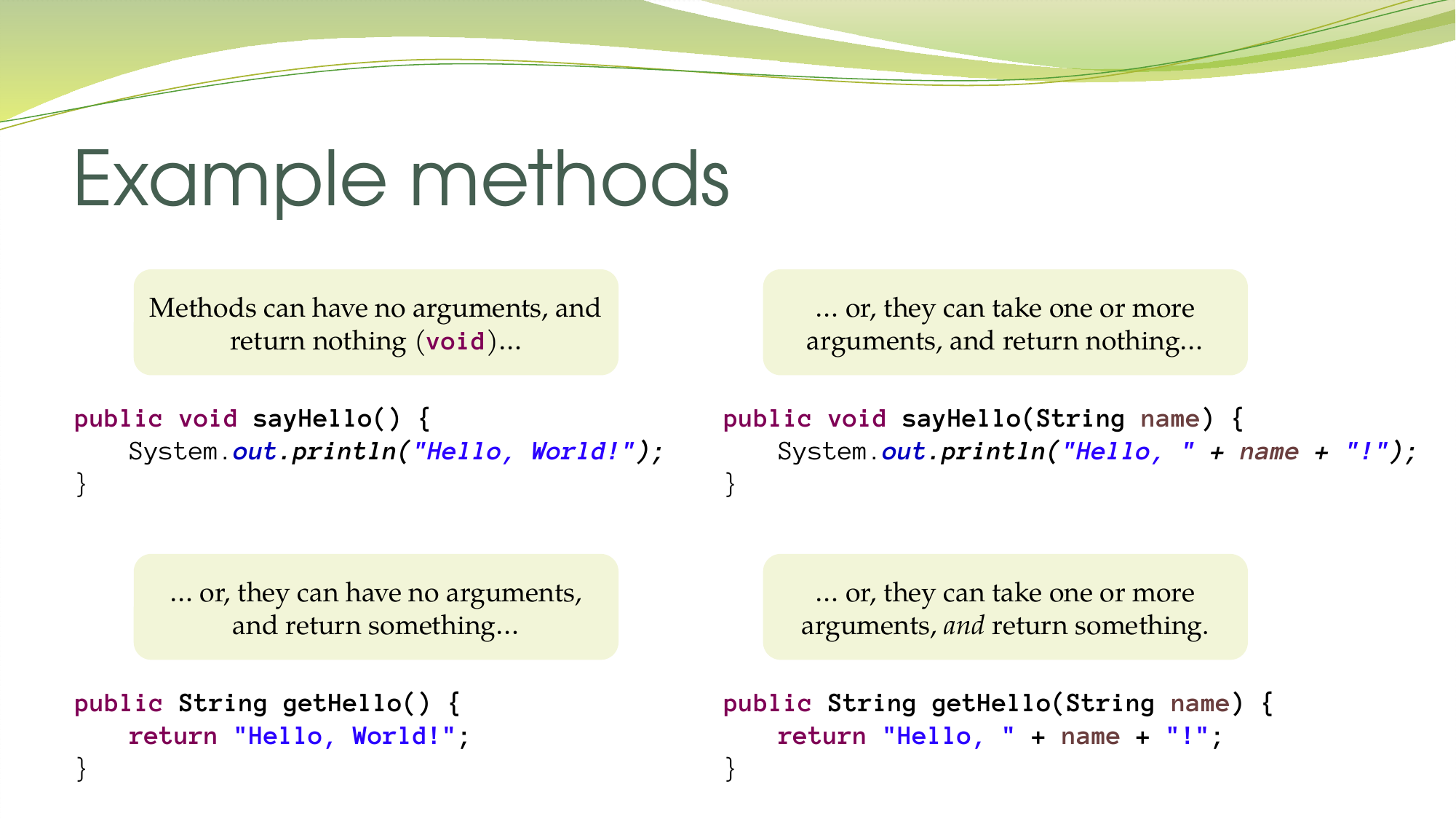

# Example methods
Methods can have no arguments, and return nothing (void)…
… or, they can take one or more arguments, and return nothing…
public void sayHello() {
System.out.println("Hello, World!");
}
public void sayHello(String name) {
System.out.println("Hello, " + name + "!");
}
… or, they can have no arguments, and return something…
… or, they can take one or more arguments, and return something.
public String getHello() {
return "Hello, World!";
}
public String getHello(String name) {
return "Hello, " + name + "!";
}